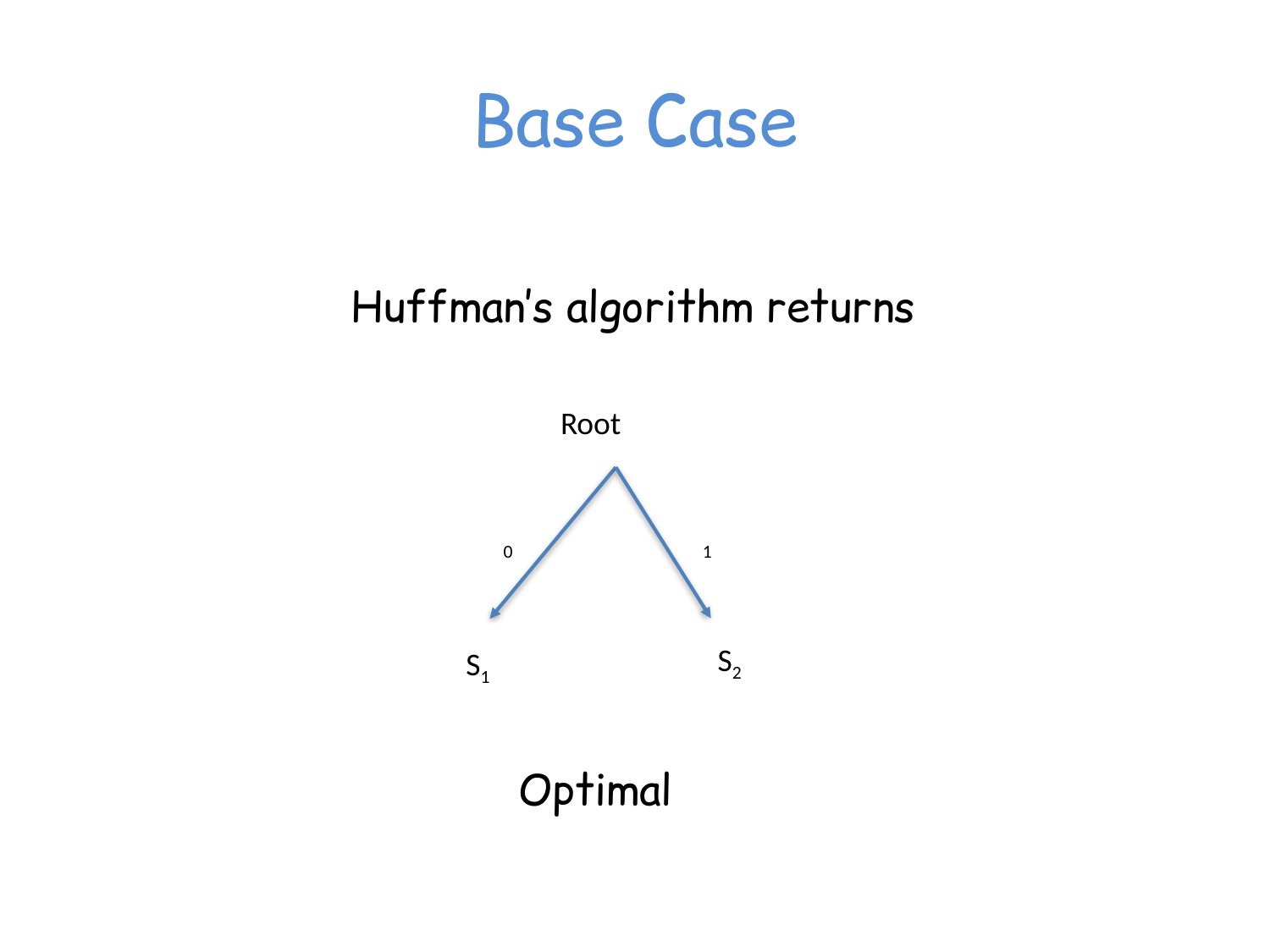

# Base Case
Huffman’s algorithm returns
Root
0
1
S2
S1

Optimal